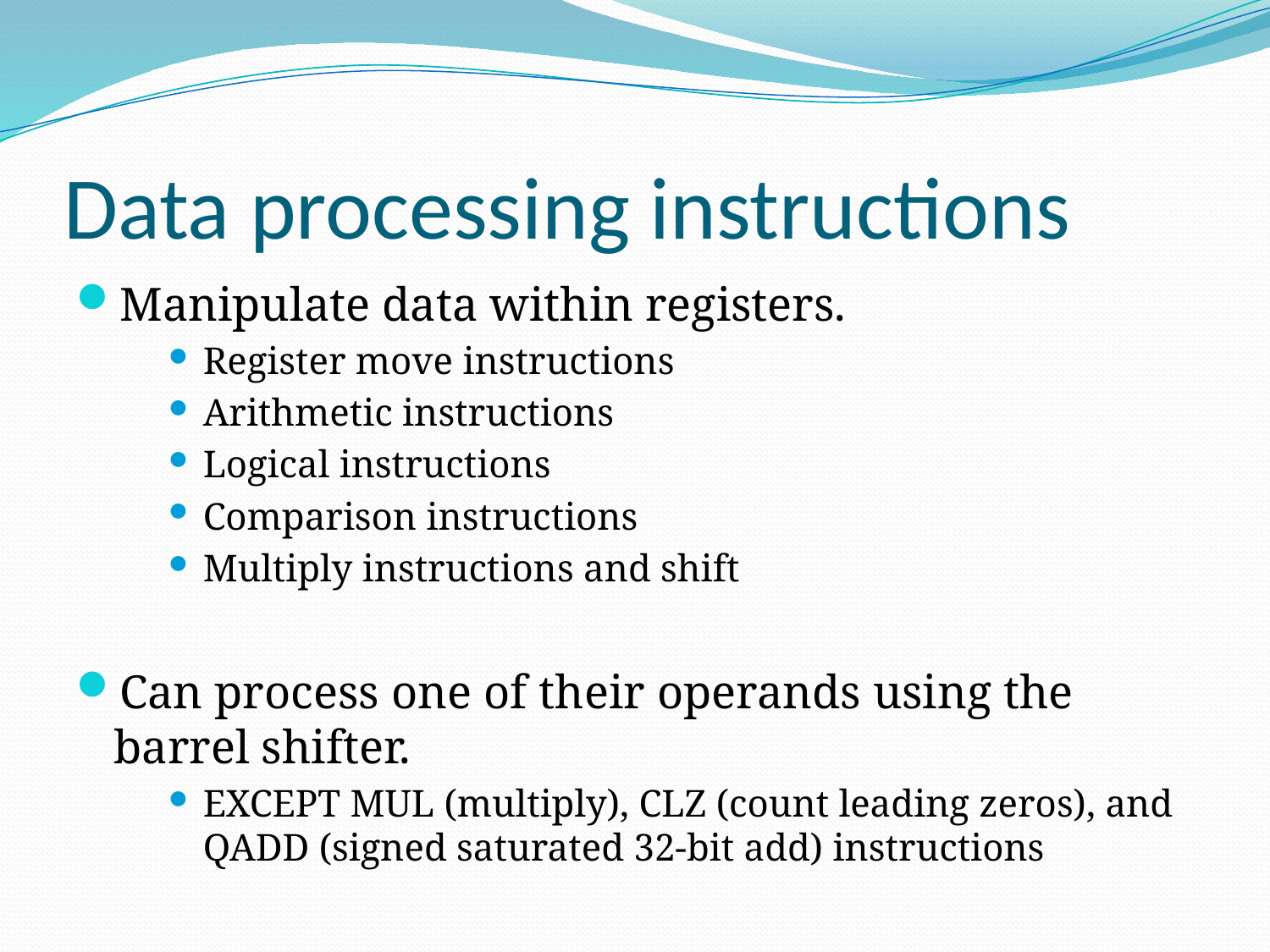

# Data processing instructions
Manipulate data within registers.
Register move instructions
Arithmetic instructions
Logical instructions
Comparison instructions
Multiply instructions and shift

Can process one of their operands using the barrel shifter.
EXCEPT MUL (multiply), CLZ (count leading zeros), and QADD (signed saturated 32-bit add) instructions